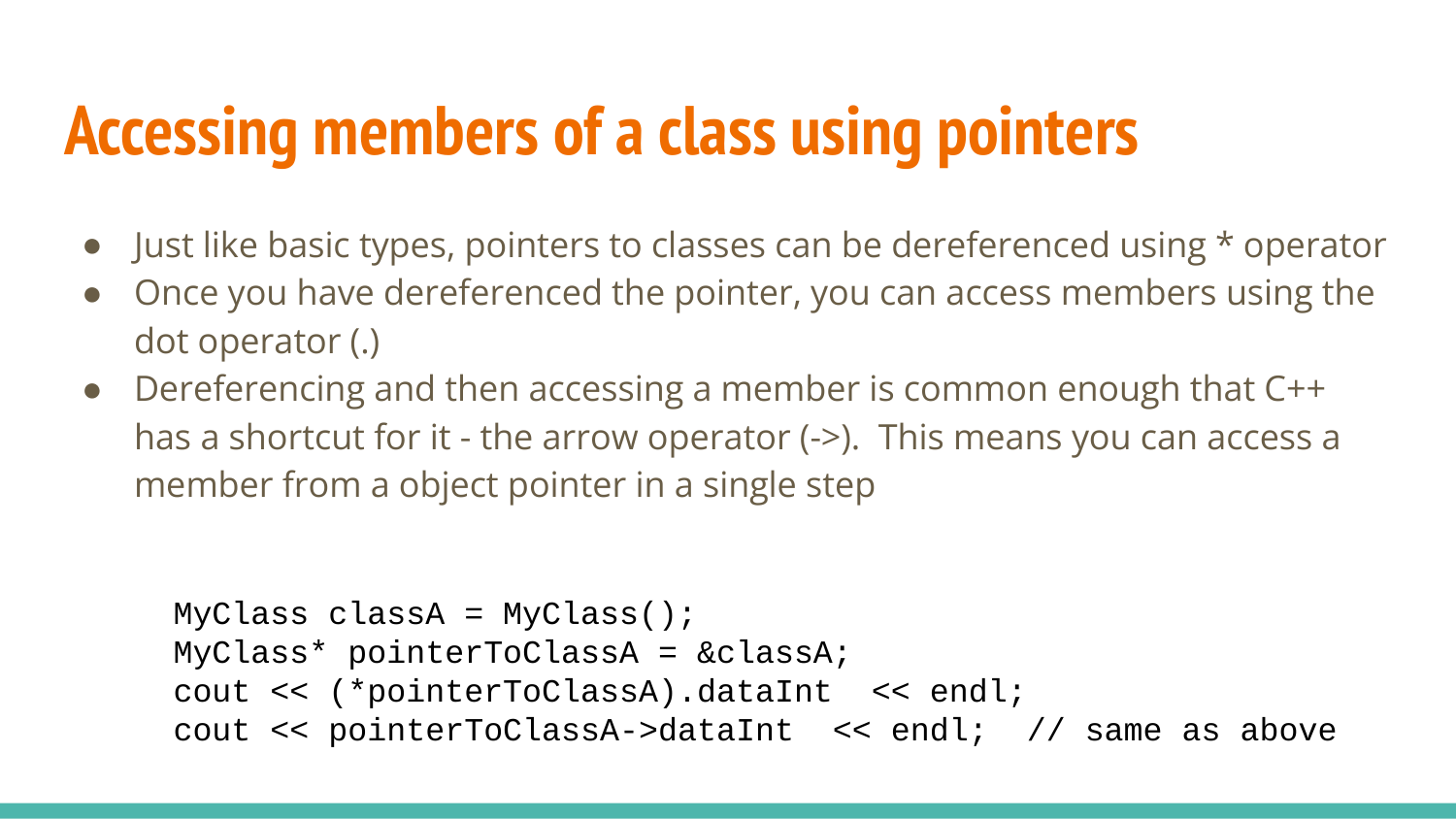

# Accessing members of a class using pointers
Just like basic types, pointers to classes can be dereferenced using * operator
Once you have dereferenced the pointer, you can access members using the dot operator (.)
Dereferencing and then accessing a member is common enough that C++ has a shortcut for it - the arrow operator (->).  This means you can access a member from a object pointer in a single step
MyClass classA = MyClass();
MyClass* pointerToClassA = &classA;
cout << (*pointerToClassA).dataInt  << endl;
cout << pointerToClassA->dataInt  << endl;  // same as above